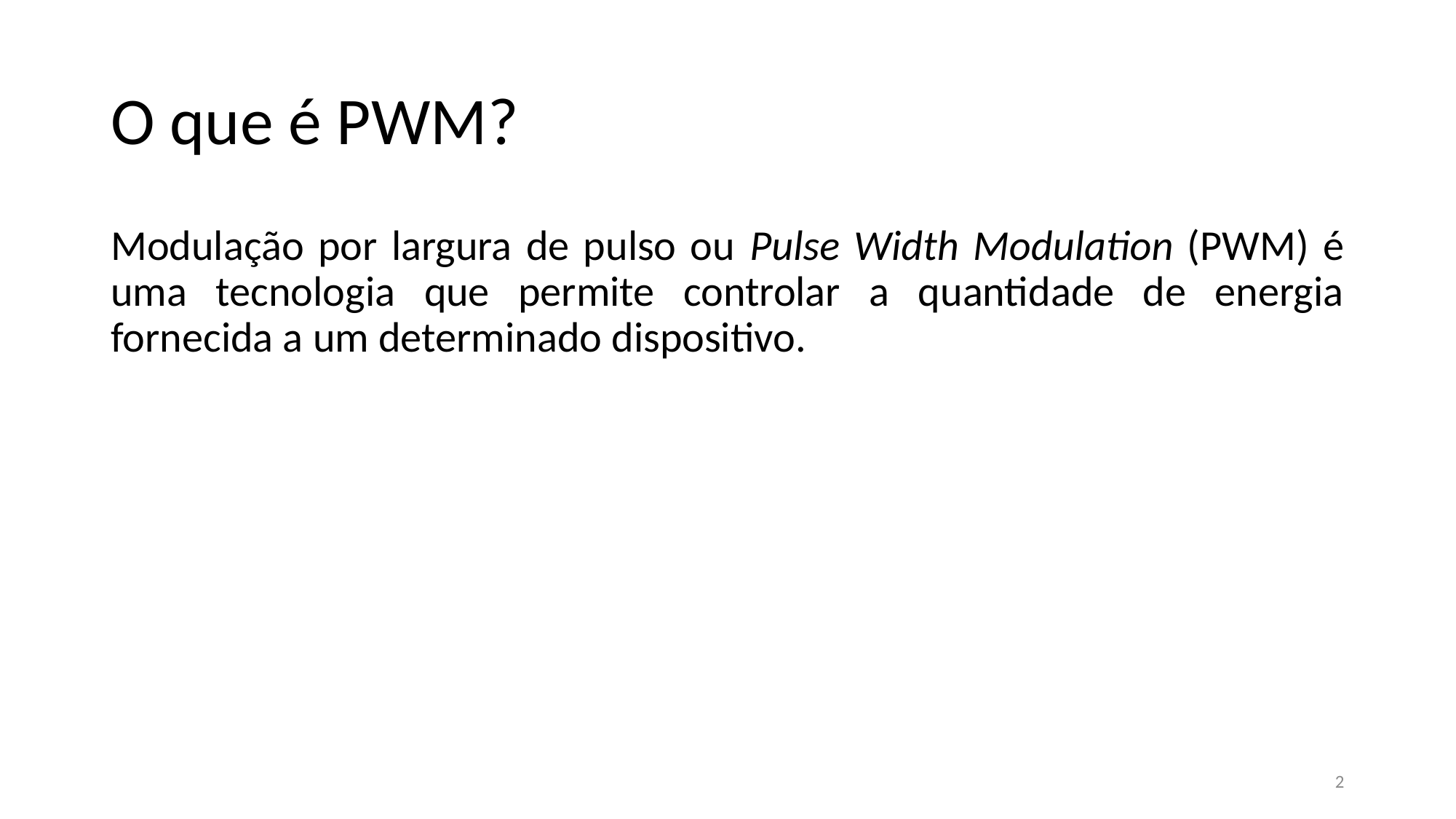

# O que é PWM?
Modulação por largura de pulso ou Pulse Width Modulation (PWM) é uma tecnologia que permite controlar a quantidade de energia fornecida a um determinado dispositivo.
2